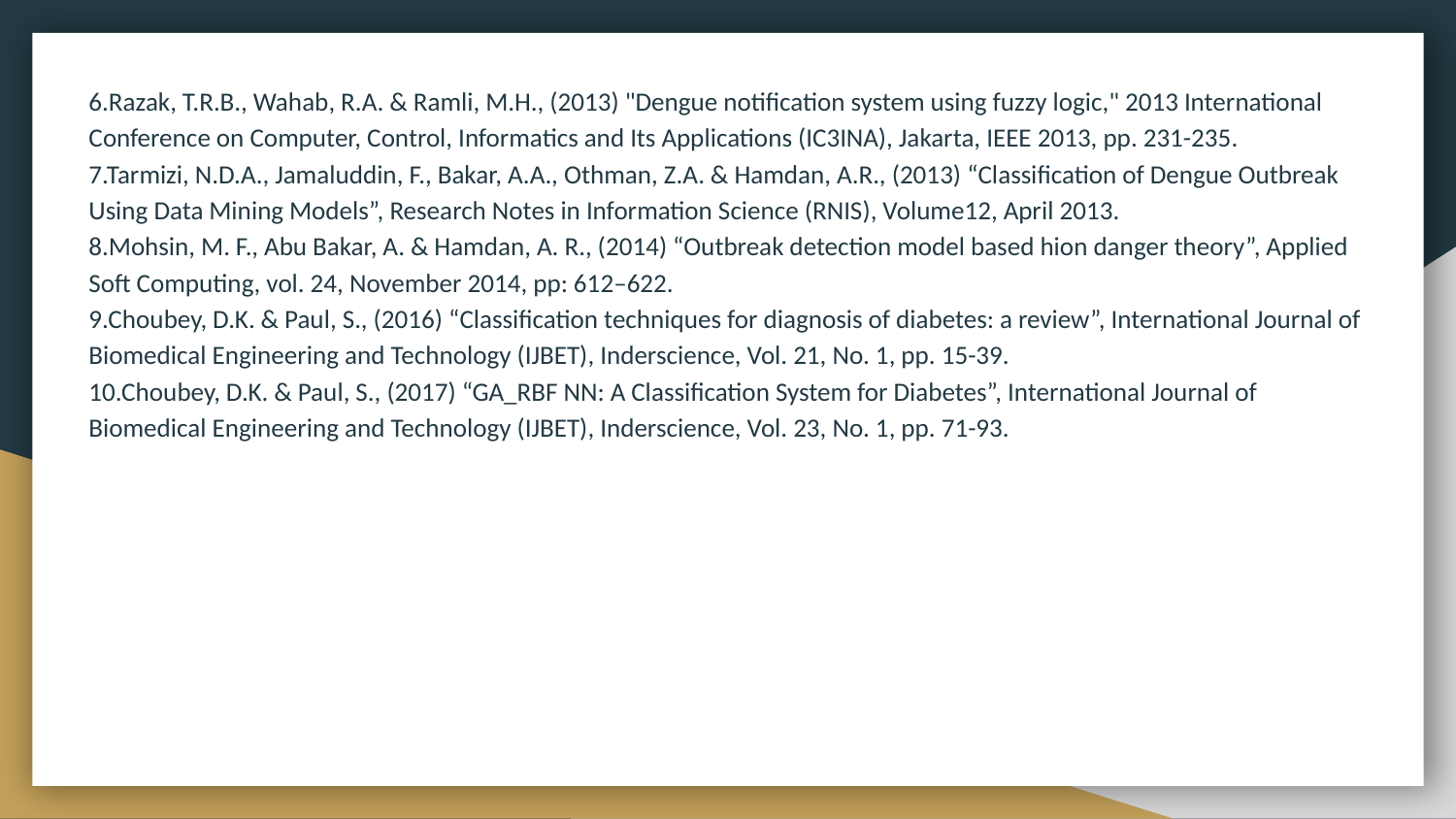

6.Razak, T.R.B., Wahab, R.A. & Ramli, M.H., (2013) "Dengue notification system using fuzzy logic," 2013 International Conference on Computer, Control, Informatics and Its Applications (IC3INA), Jakarta, IEEE 2013, pp. 231-235.
7.Tarmizi, N.D.A., Jamaluddin, F., Bakar, A.A., Othman, Z.A. & Hamdan, A.R., (2013) “Classification of Dengue Outbreak Using Data Mining Models”, Research Notes in Information Science (RNIS), Volume12, April 2013.
8.Mohsin, M. F., Abu Bakar, A. & Hamdan, A. R., (2014) “Outbreak detection model based hion danger theory”, Applied Soft Computing, vol. 24, November 2014, pp: 612–622.
9.Choubey, D.K. & Paul, S., (2016) “Classification techniques for diagnosis of diabetes: a review”, International Journal of Biomedical Engineering and Technology (IJBET), Inderscience, Vol. 21, No. 1, pp. 15-39.
10.Choubey, D.K. & Paul, S., (2017) “GA_RBF NN: A Classification System for Diabetes”, International Journal of Biomedical Engineering and Technology (IJBET), Inderscience, Vol. 23, No. 1, pp. 71-93.